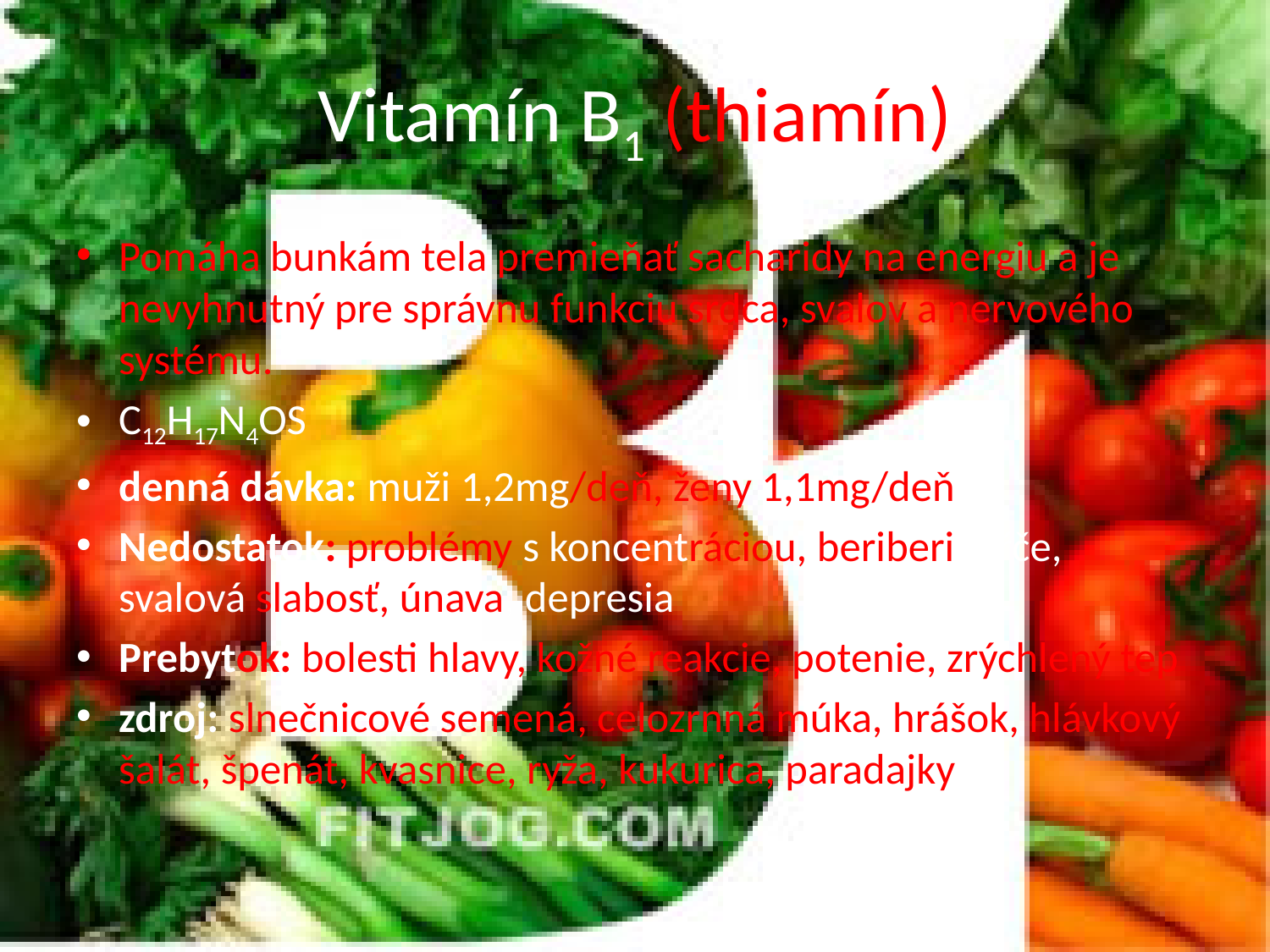

# Vitamín B1 (thiamín)
Pomáha bunkám tela premieňať sacharidy na energiu a je nevyhnutný pre správnu funkciu srdca, svalov a nervového systému.
C12H17N4OS
denná dávka: muži 1,2mg/deň, ženy 1,1mg/deň
Nedostatok: problémy s koncentráciou, beriberi- kŕče, svalová slabosť, únava, depresia
Prebytok: bolesti hlavy, kožné reakcie, potenie, zrýchlený tep
zdroj: slnečnicové semená, celozrnná múka, hrášok, hlávkový šalát, špenát, kvasnice, ryža, kukurica, paradajky